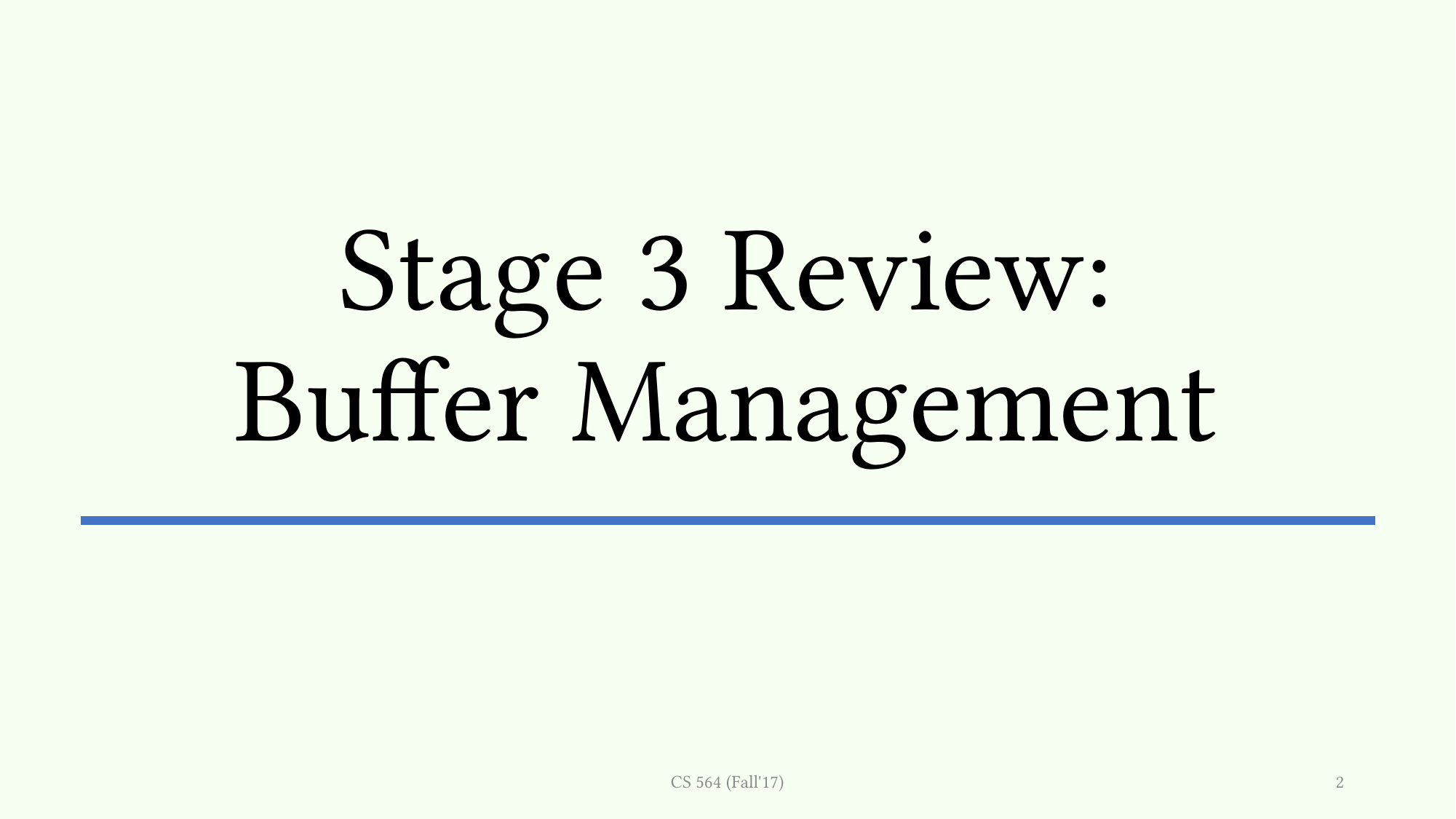

# Stage 3 Review: Buffer Management

CS 564 (Fall'17)
2